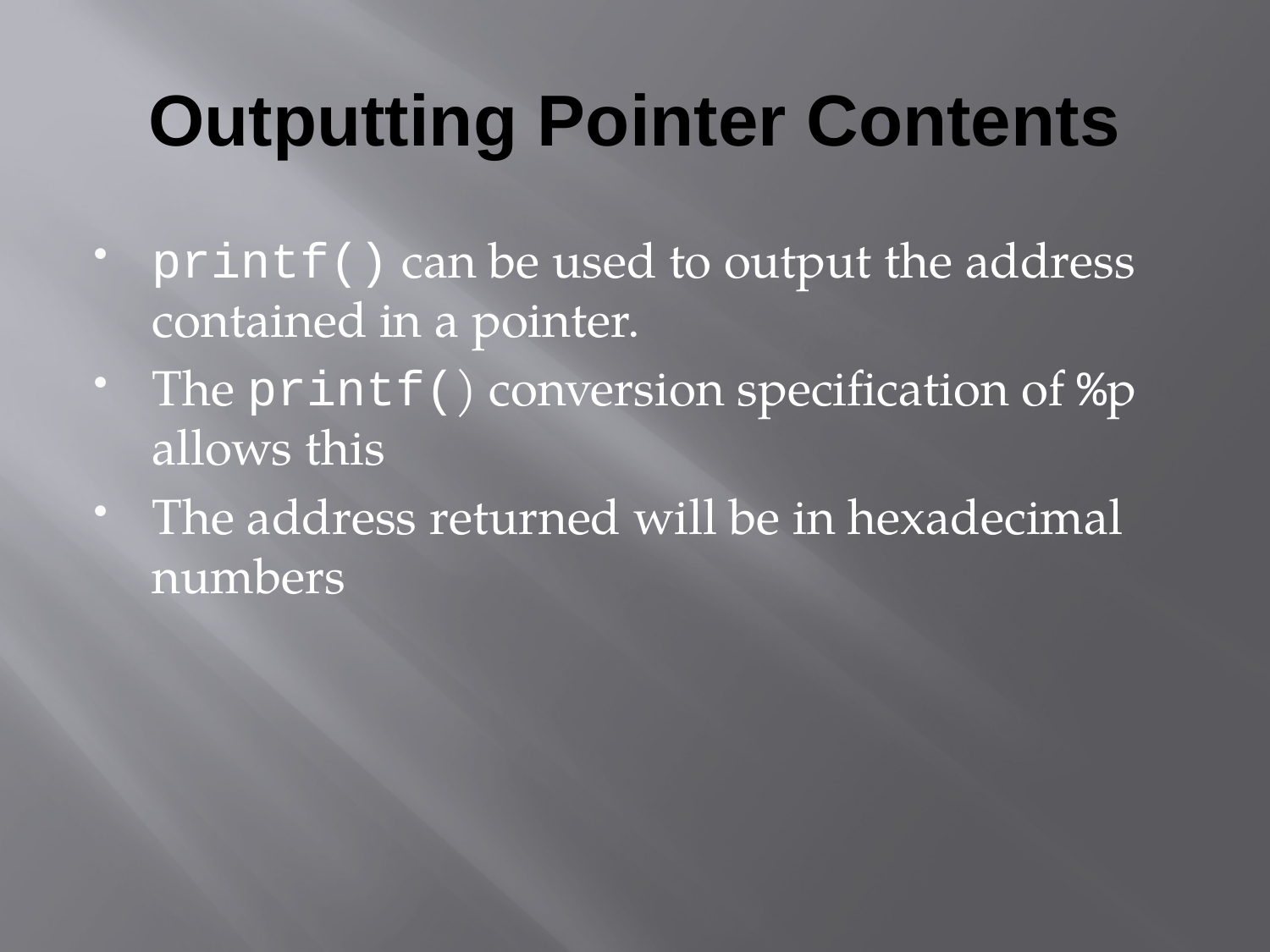

# Outputting Pointer Contents
printf() can be used to output the address contained in a pointer.
The printf() conversion specification of %p allows this
The address returned will be in hexadecimal numbers